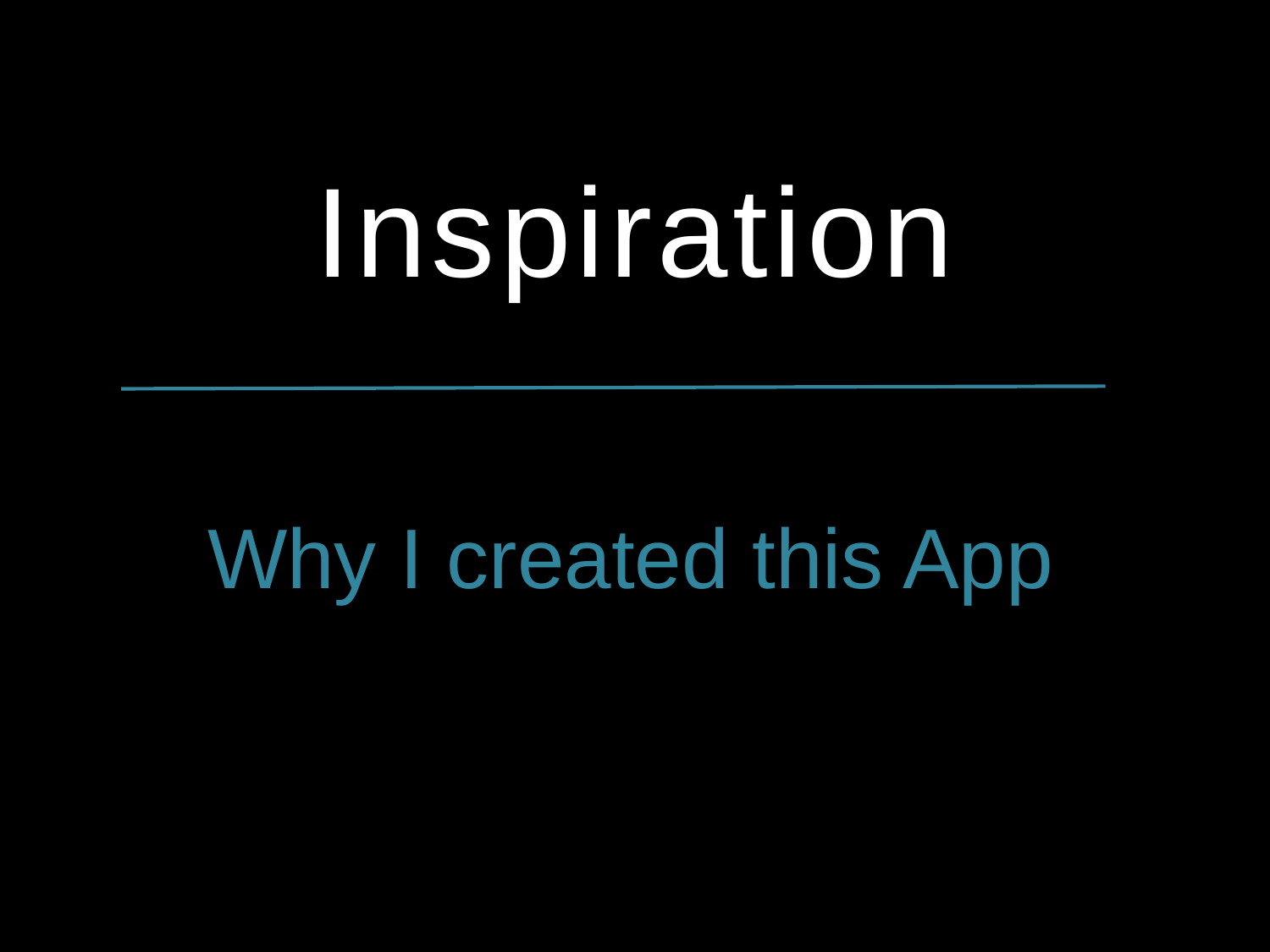

# Inspiration
Why I created this App